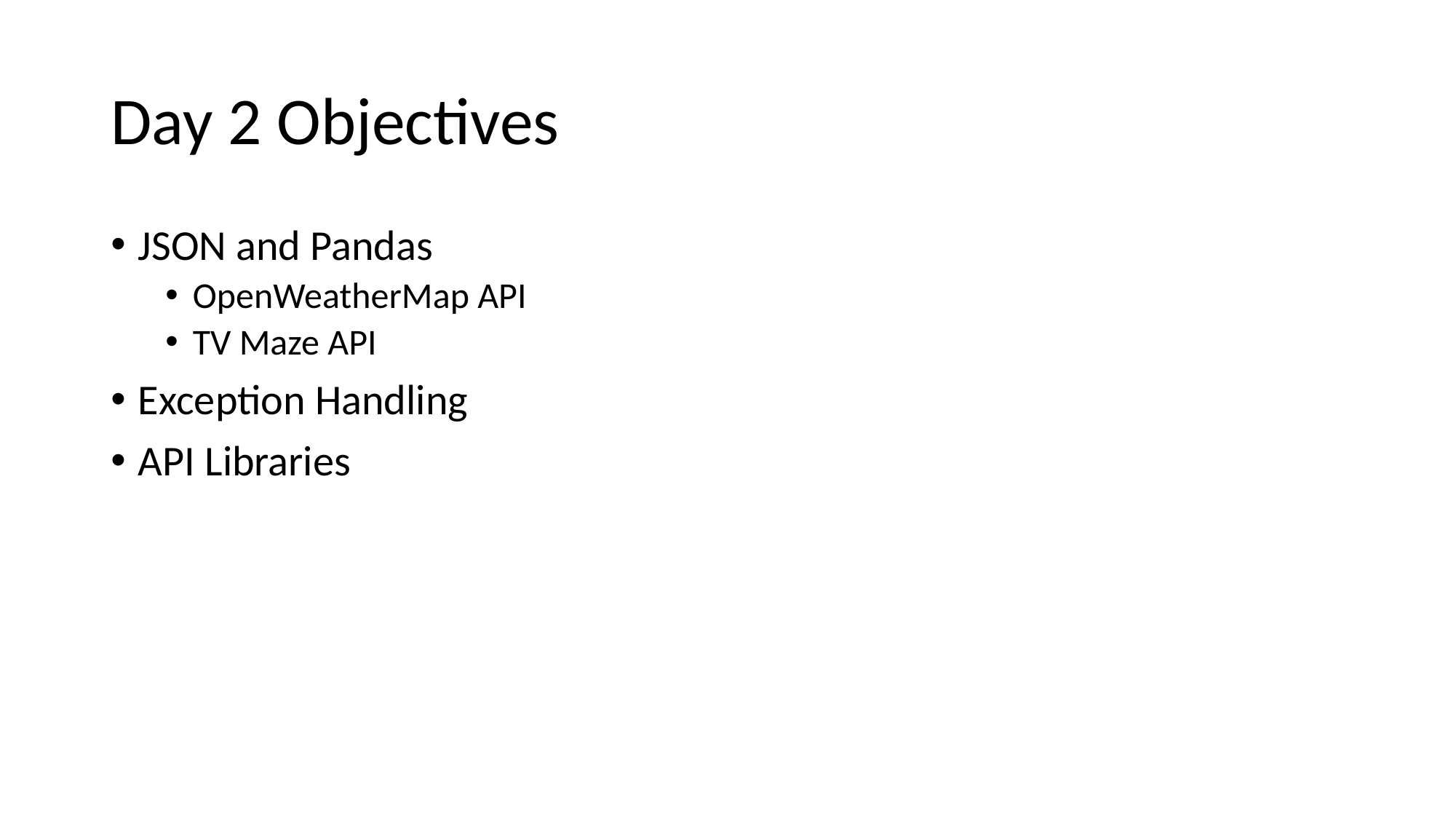

# Day 2 Objectives
JSON and Pandas
OpenWeatherMap API
TV Maze API
Exception Handling
API Libraries